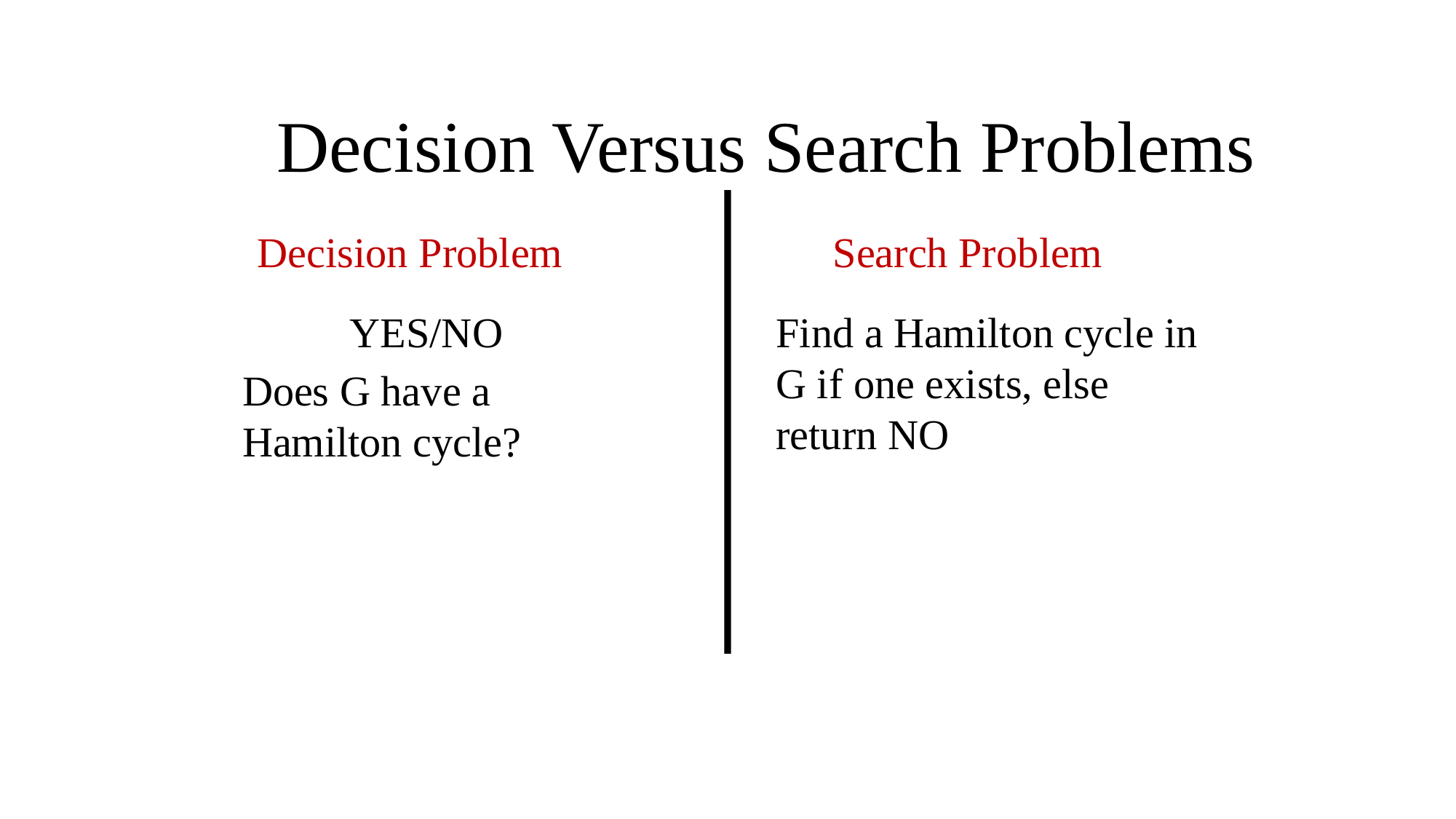

Decision Versus Search Problems

Decision Problem
Search Problem
YES/NO
Find a Hamilton cycle in G if one exists, else return NO
Does G have a Hamilton cycle?